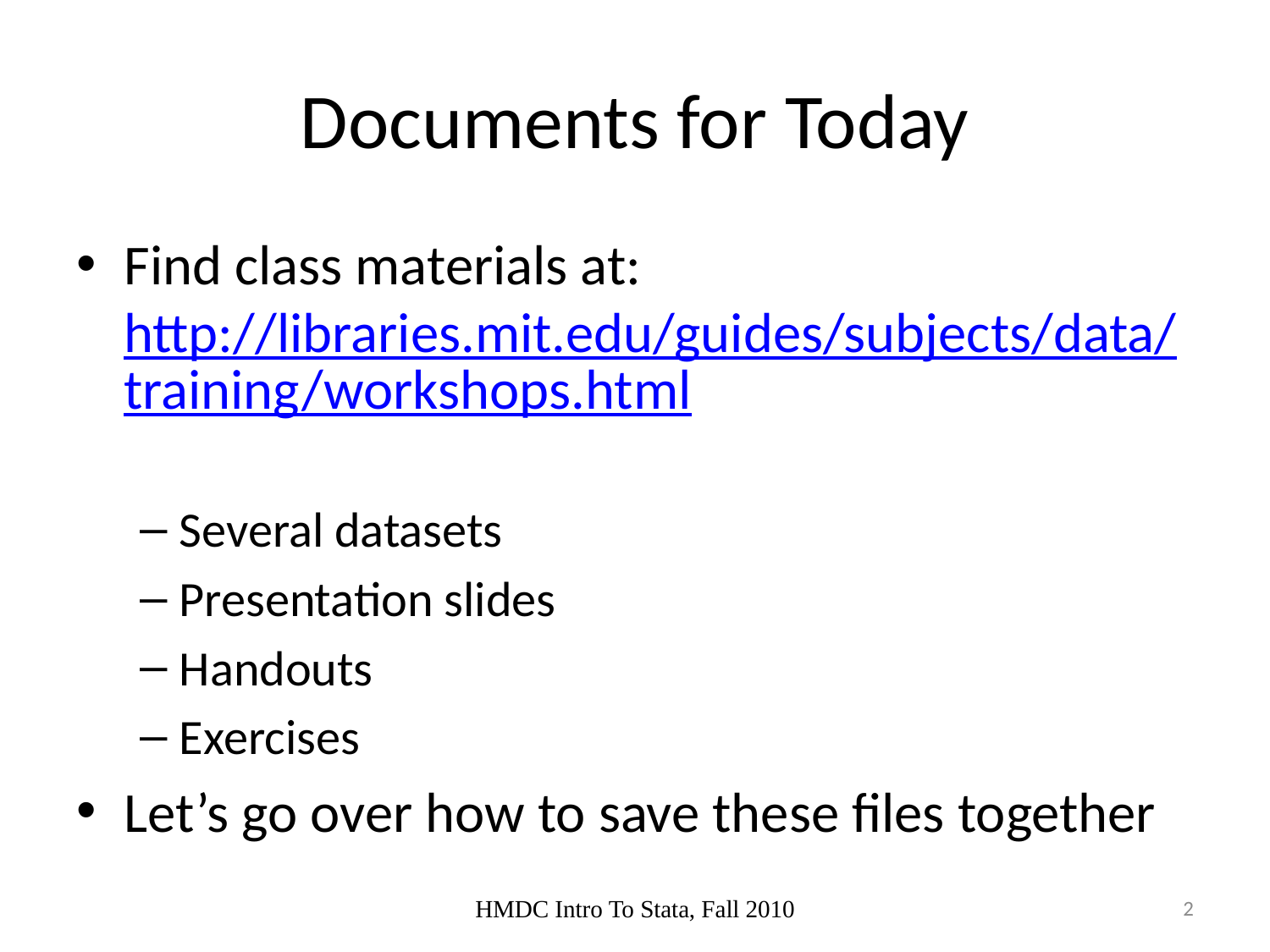

# Documents for Today
Find class materials at: http://libraries.mit.edu/guides/subjects/data/training/workshops.html
Several datasets
Presentation slides
Handouts
Exercises
Let’s go over how to save these files together

HMDC Intro To Stata, Fall 2010
2